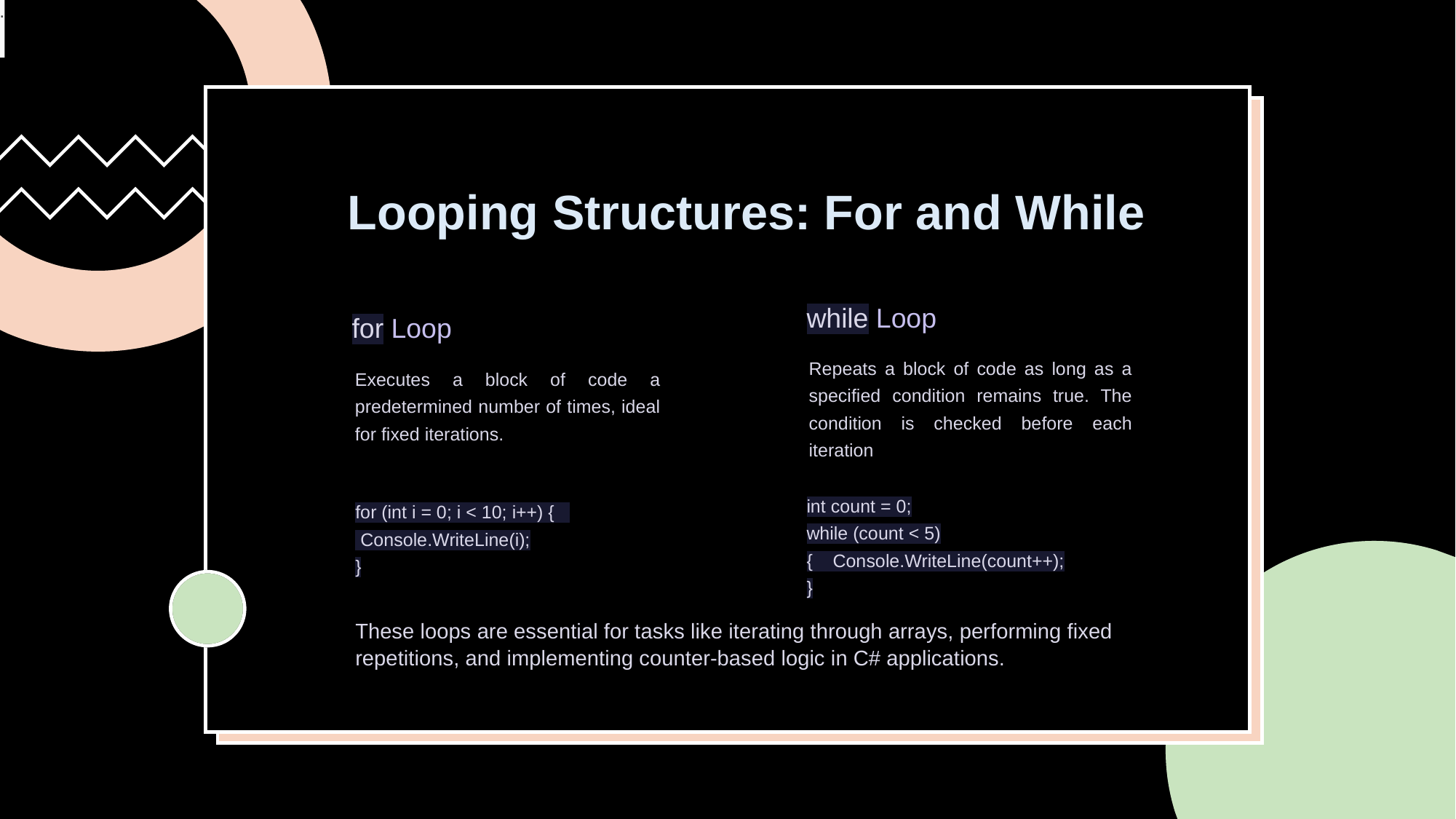

.

.

Looping Structures: For and While

Conditional Statements: If, Else If, Else
while Loop
for Loop
Repeats a block of code as long as a specified condition remains true. The condition is checked before each iteration
Executes a block of code a predetermined number of times, ideal for fixed iterations.

for (int i = 0; i < 10; i++) {
 Console.WriteLine(i);
}

int count = 0;
while (count < 5) {    Console.WriteLine(count++);
}

These loops are essential for tasks like iterating through arrays, performing fixed
repetitions, and implementing counter-based logic in C# applications.